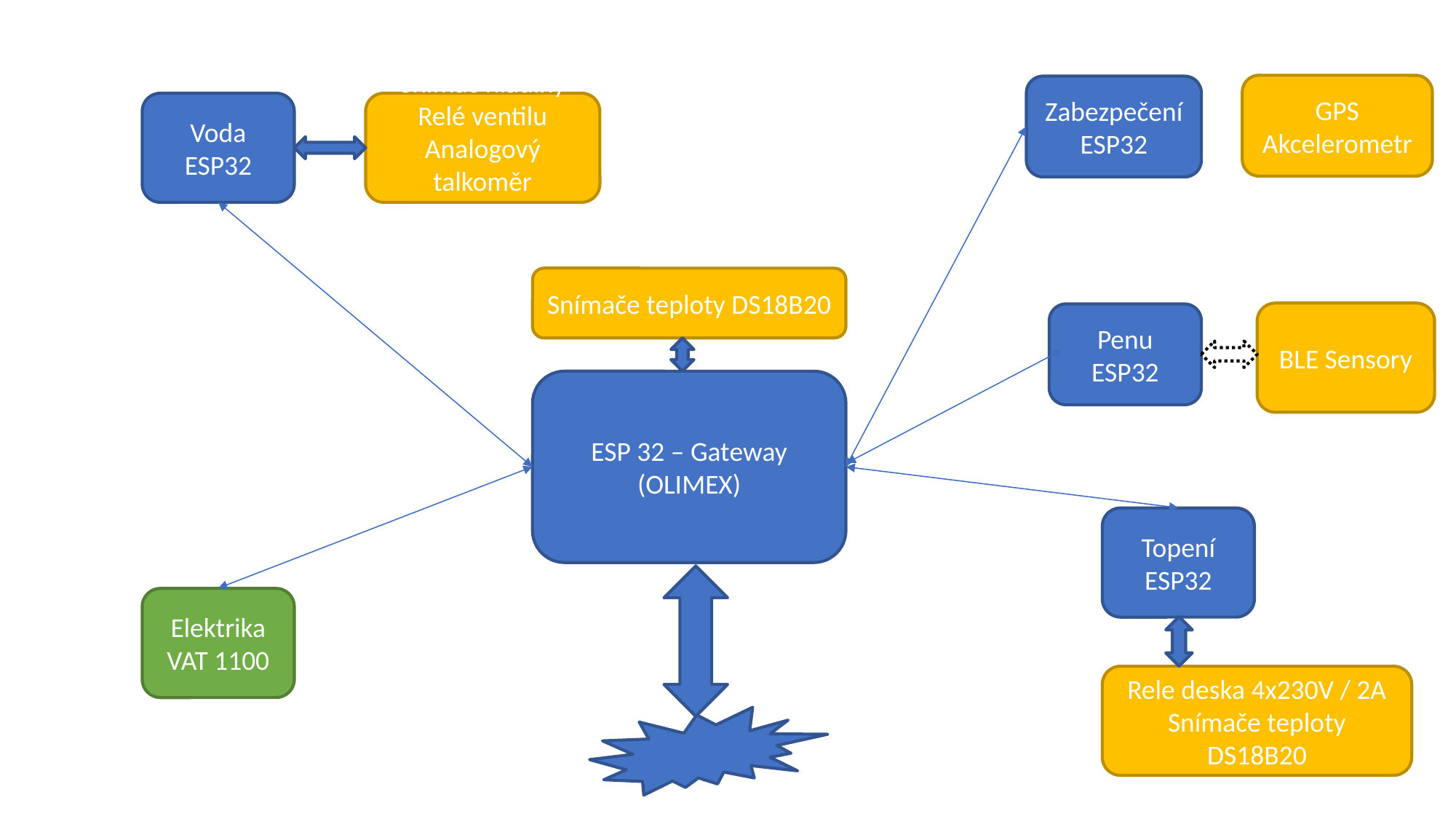

GPS
Akcelerometr
Zabezpečení
ESP32
Voda
ESP32
Snímač hladiny
Relé ventilu
Analogový talkoměr

Snímače teploty DS18B20
BLE Sensory
Penu
ESP32

ESP 32 – Gateway (OLIMEX)

Topení
ESP32
Elektrika
VAT 1100

Rele deska 4x230V / 2A
Snímače teploty DS18B20